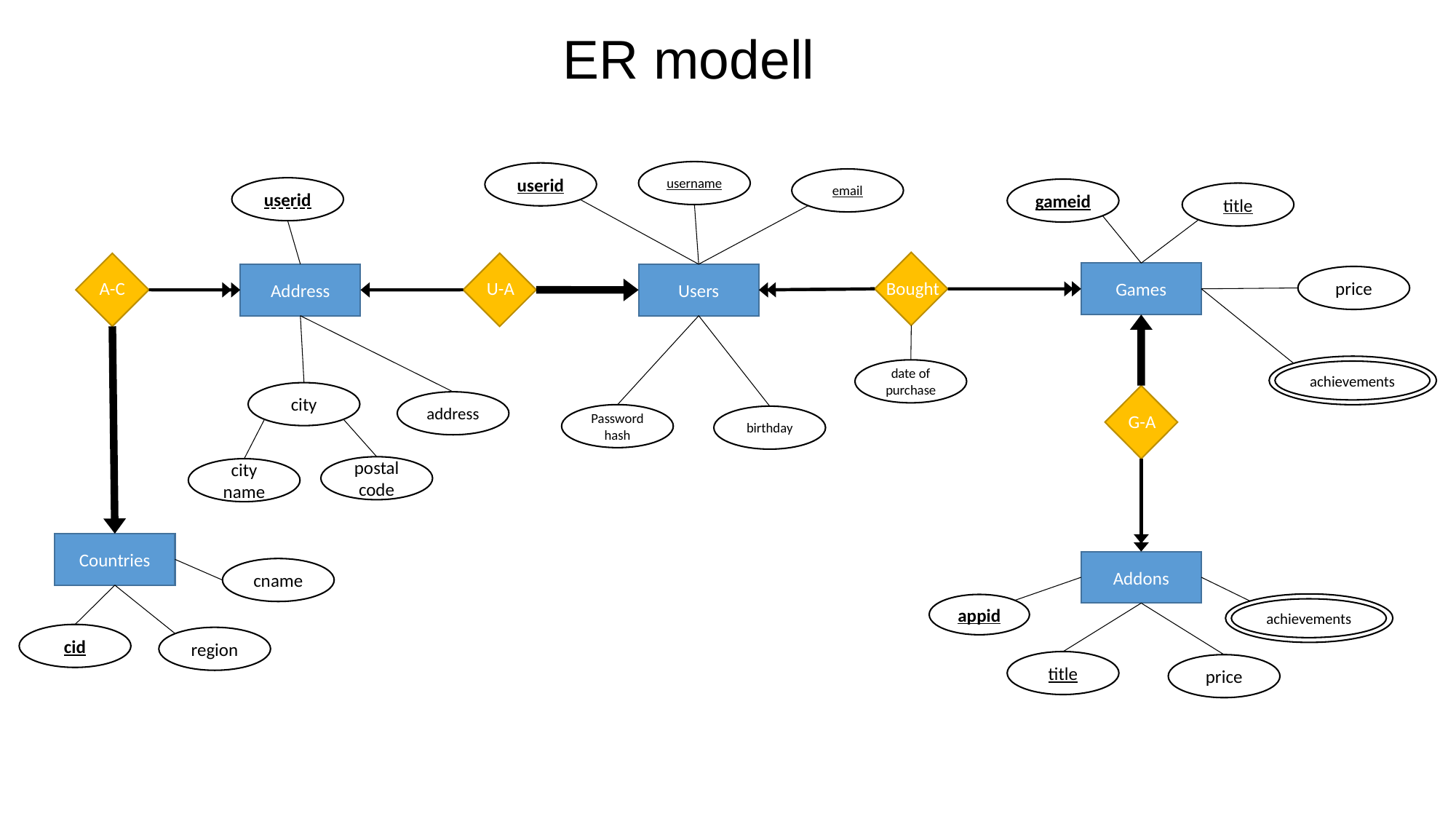

ER modell
username
userid
email
userid
gameid
title

Games
Address
Users
price
Bought
A-C
U-A

achievements
date of purchase
city

address
G-A
Password hash
birthday
postal code
city name
Countries
Addons
cname

achievements
appid
cid
region
title
price